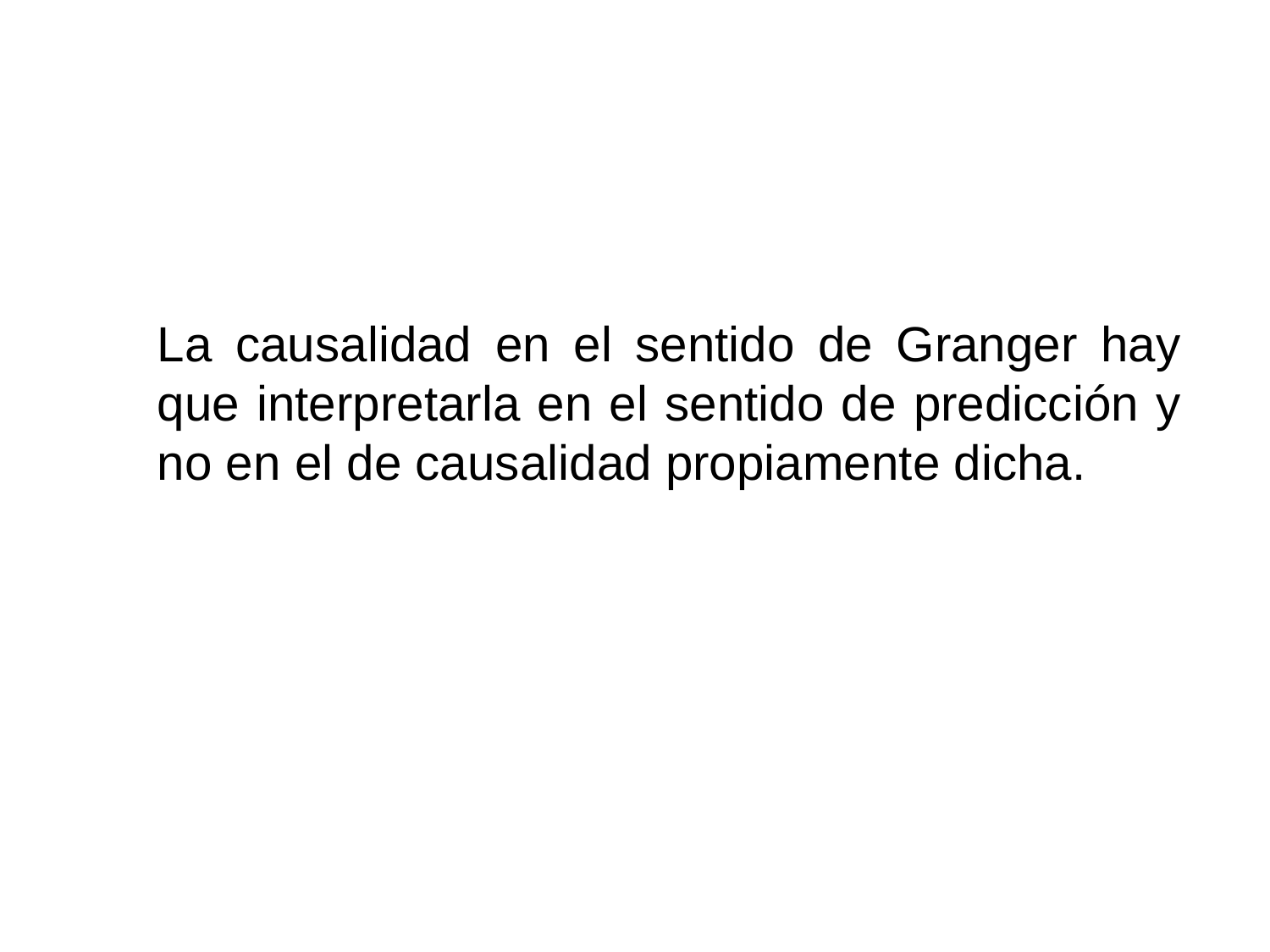

La causalidad en el sentido de Granger hay que interpretarla en el sentido de predicción y no en el de causalidad propiamente dicha.